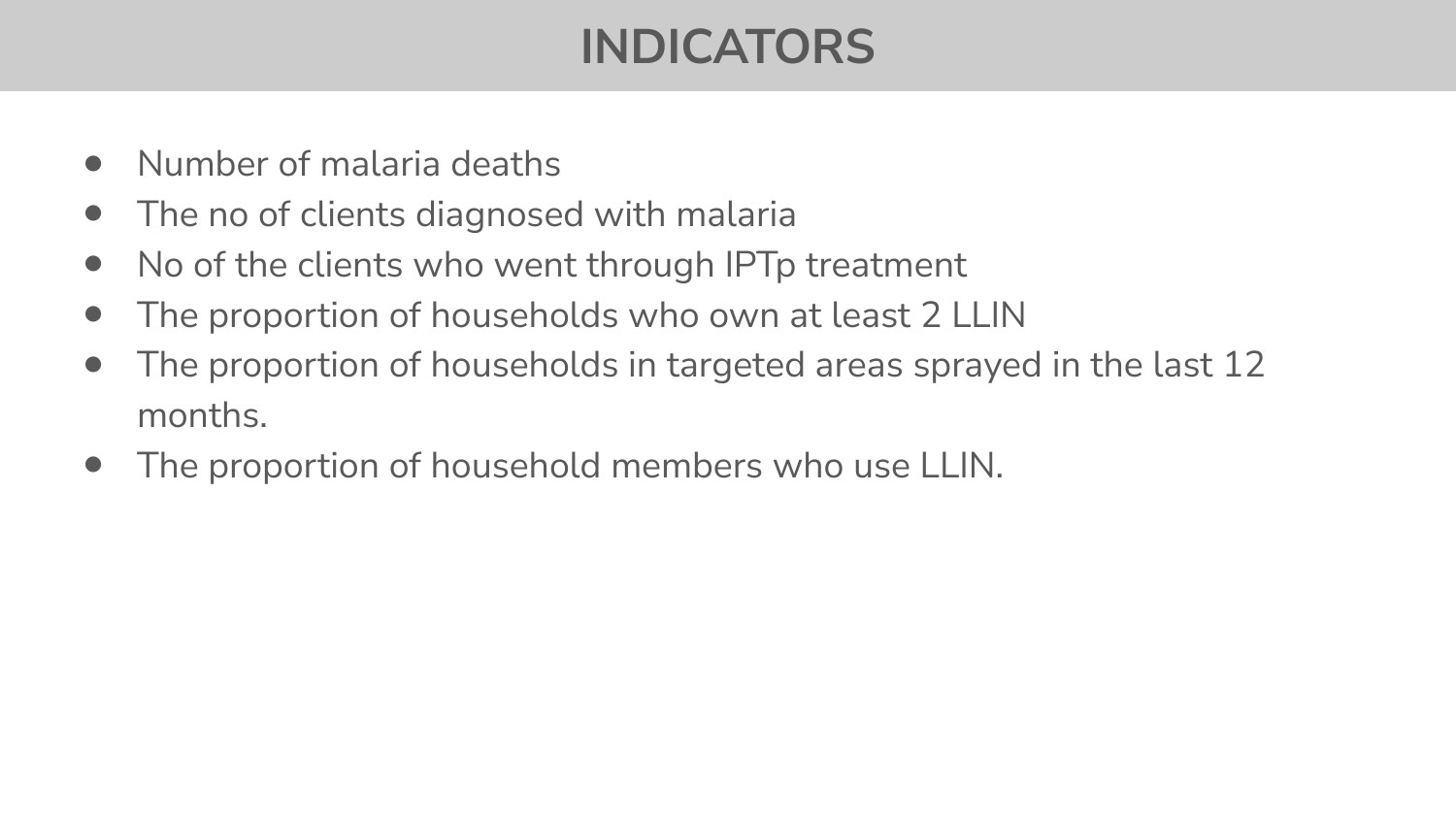

# INDICATORS
Number of malaria deaths
The no of clients diagnosed with malaria
No of the clients who went through IPTp treatment
The proportion of households who own at least 2 LLIN
The proportion of households in targeted areas sprayed in the last 12 months.
The proportion of household members who use LLIN.